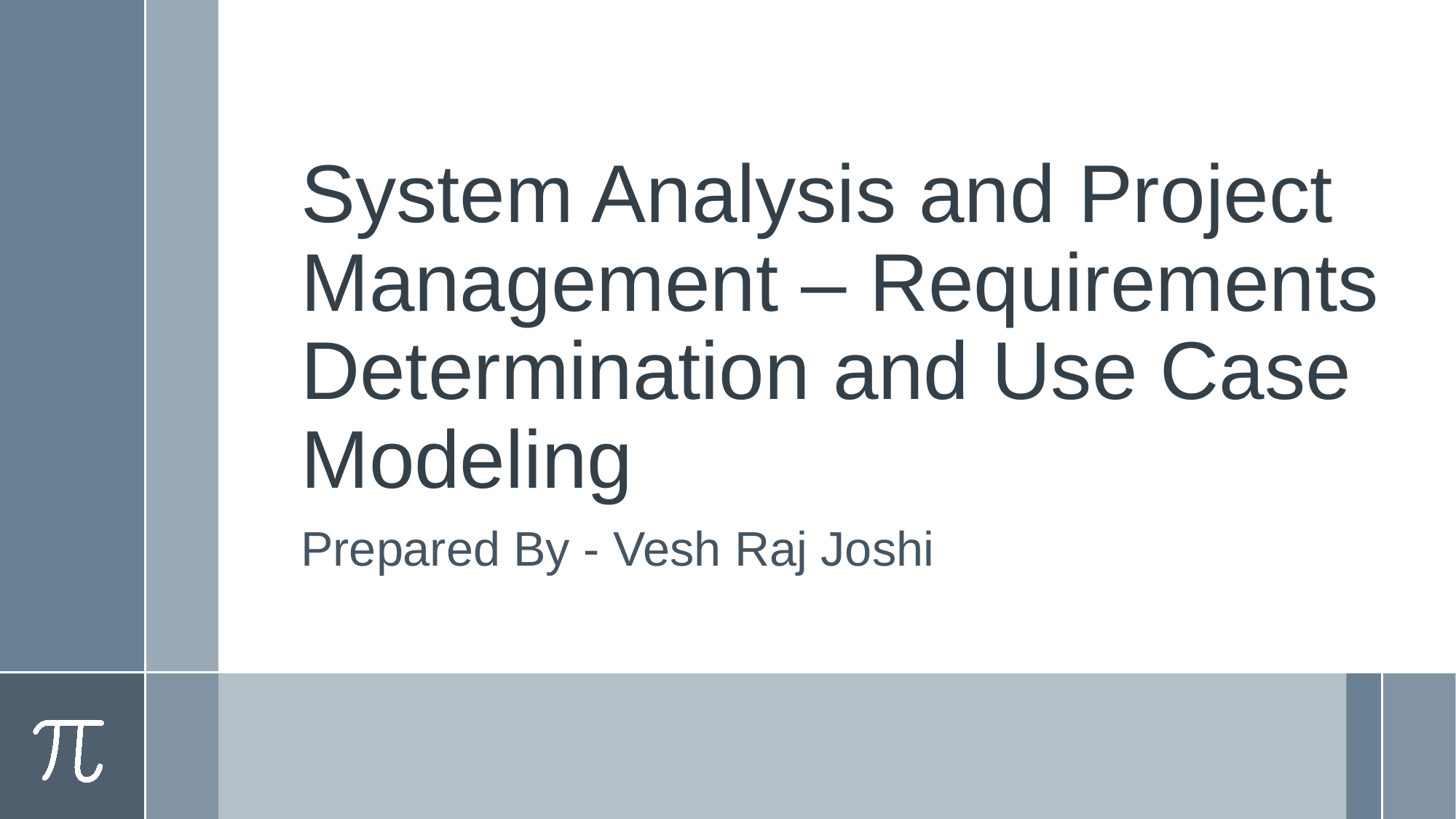

# System Analysis and Project Management – Requirements Determination and Use Case Modeling
Prepared By - Vesh Raj Joshi